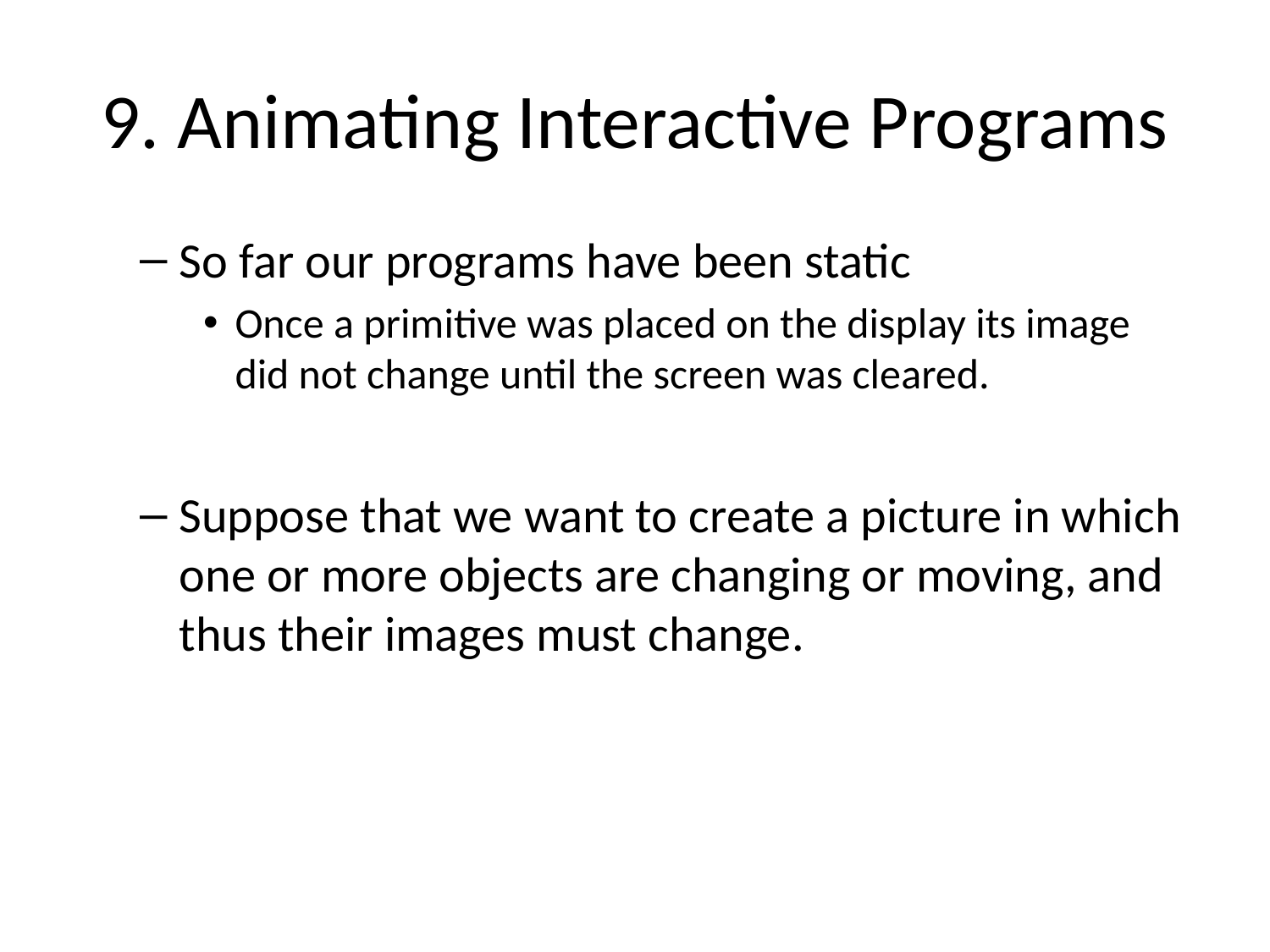

# 9. Animating Interactive Programs
So far our programs have been static
Once a primitive was placed on the display its image did not change until the screen was cleared.

Suppose that we want to create a picture in which one or more objects are changing or moving, and thus their images must change.